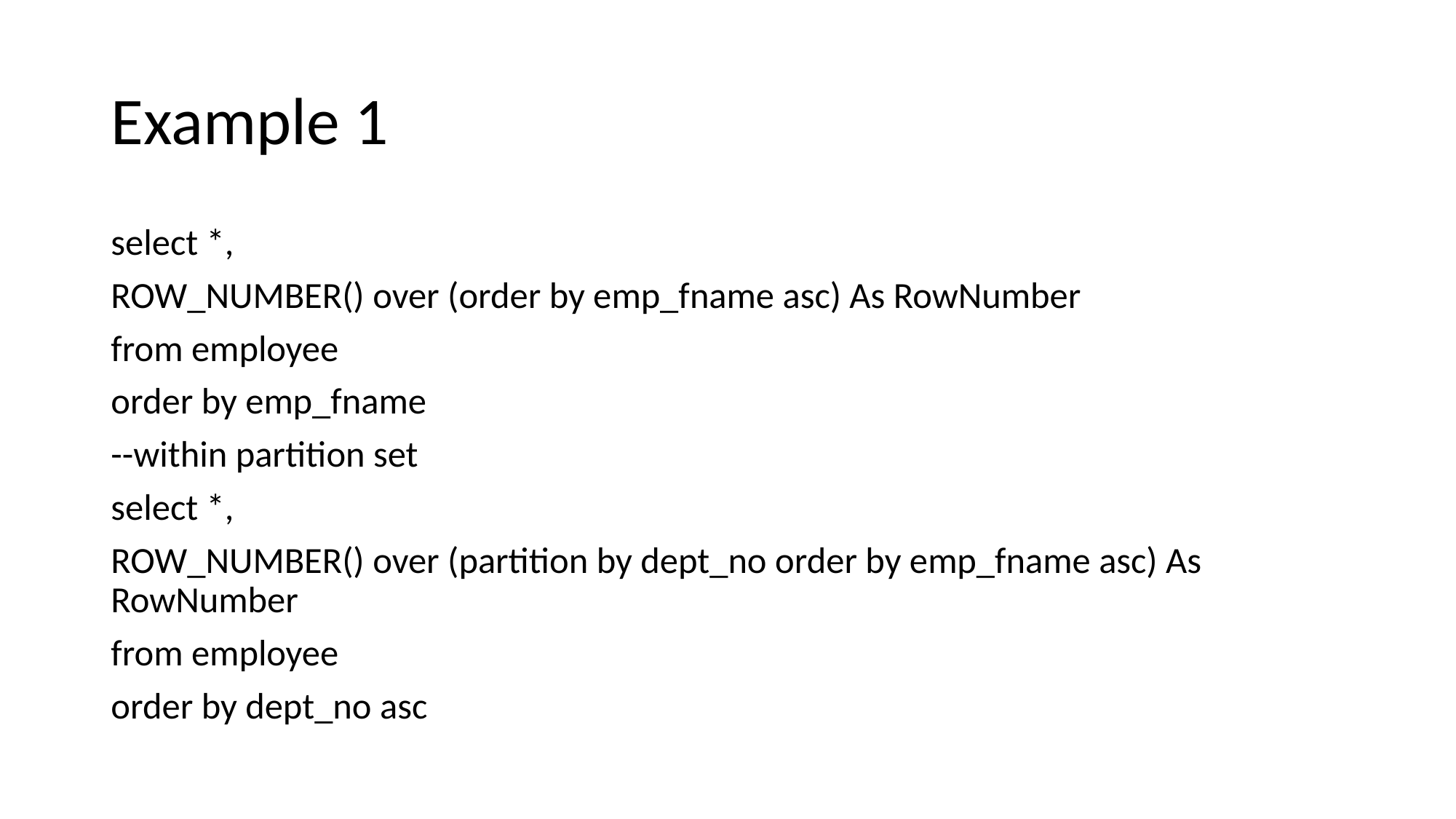

# Example 1
select *,
ROW_NUMBER() over (order by emp_fname asc) As RowNumber
from employee
order by emp_fname
--within partition set
select *,
ROW_NUMBER() over (partition by dept_no order by emp_fname asc) As RowNumber
from employee
order by dept_no asc